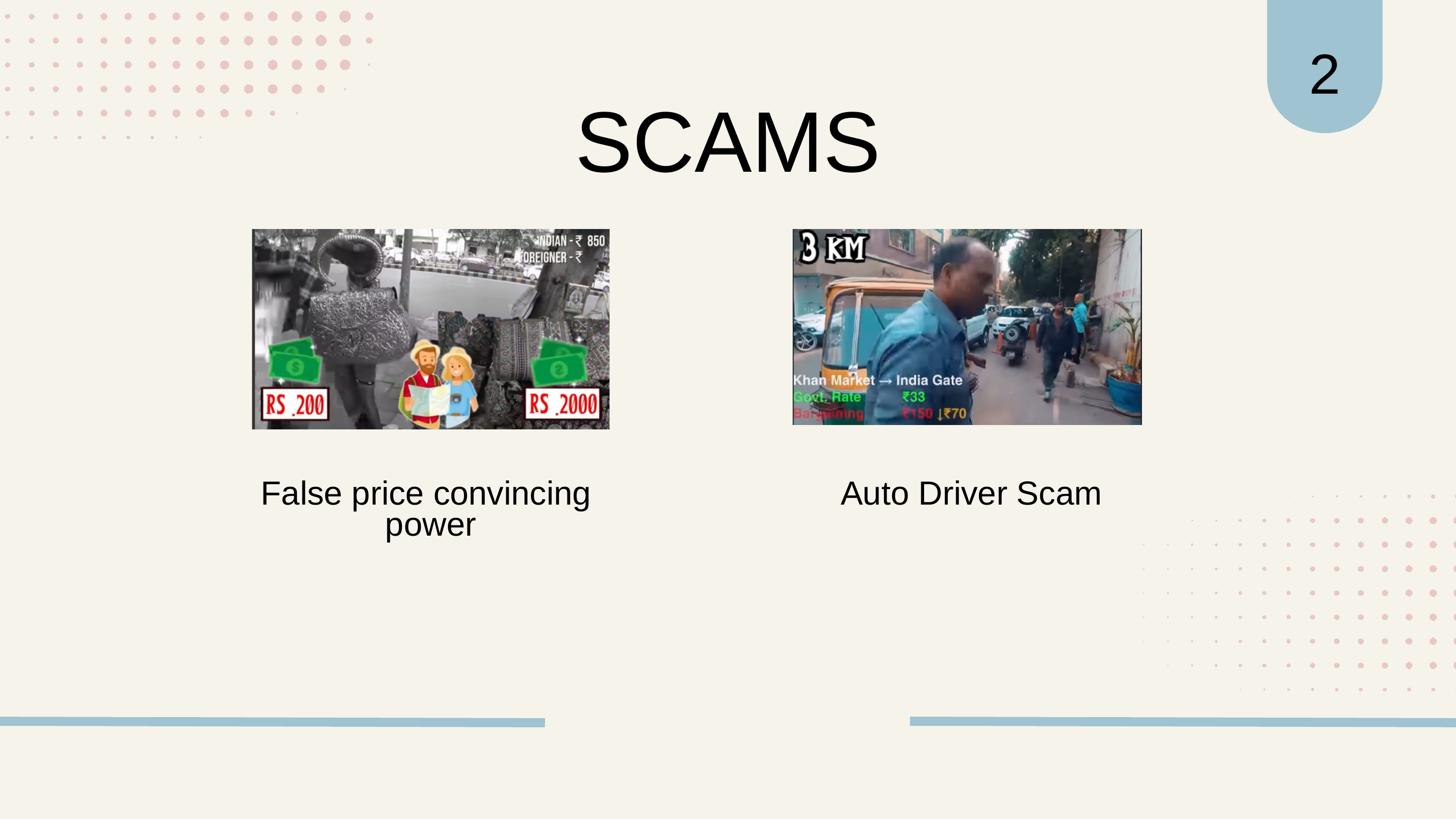

2

SCAMS

False price convincing  power
Auto Driver Scam